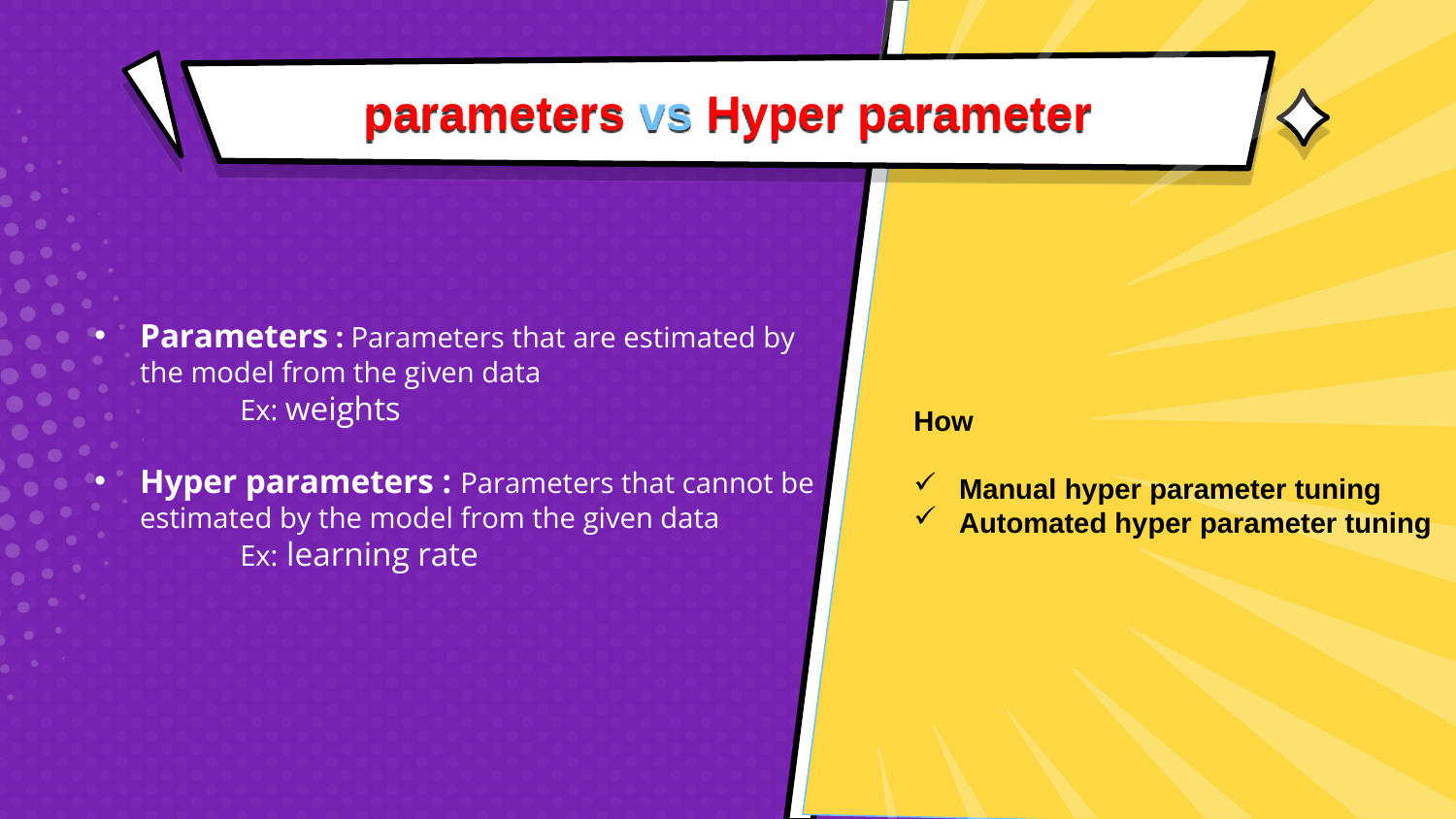

# parameters vs Hyper parameter
Parameters : Parameters that are estimated by the model from the given data
	Ex: weights

Hyper parameters : Parameters that cannot be estimated by the model from the given data
	Ex: learning rate
How

Manual hyper parameter tuning
Automated hyper parameter tuning